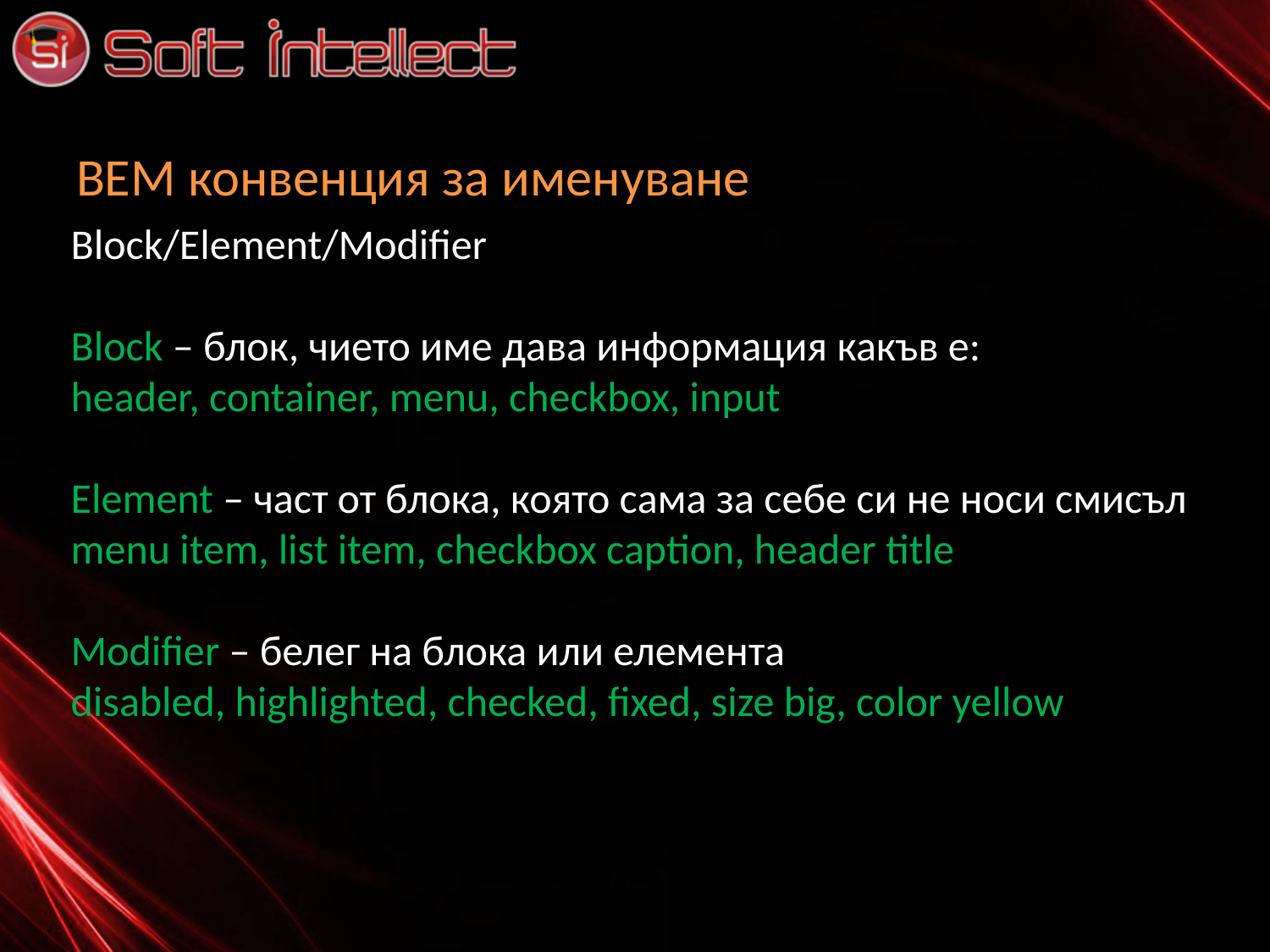

# BEM конвенция за именуване
Block/Element/Modifier

Block – блок, чието име дава информация какъв е:
header, container, menu, checkbox, input

Еlement – част от блока, която сама за себе си не носи смисъл
menu item, list item, checkbox caption, header title

Modifier – белег на блока или елемента
disabled, highlighted, checked, fixed, size big, color yellow